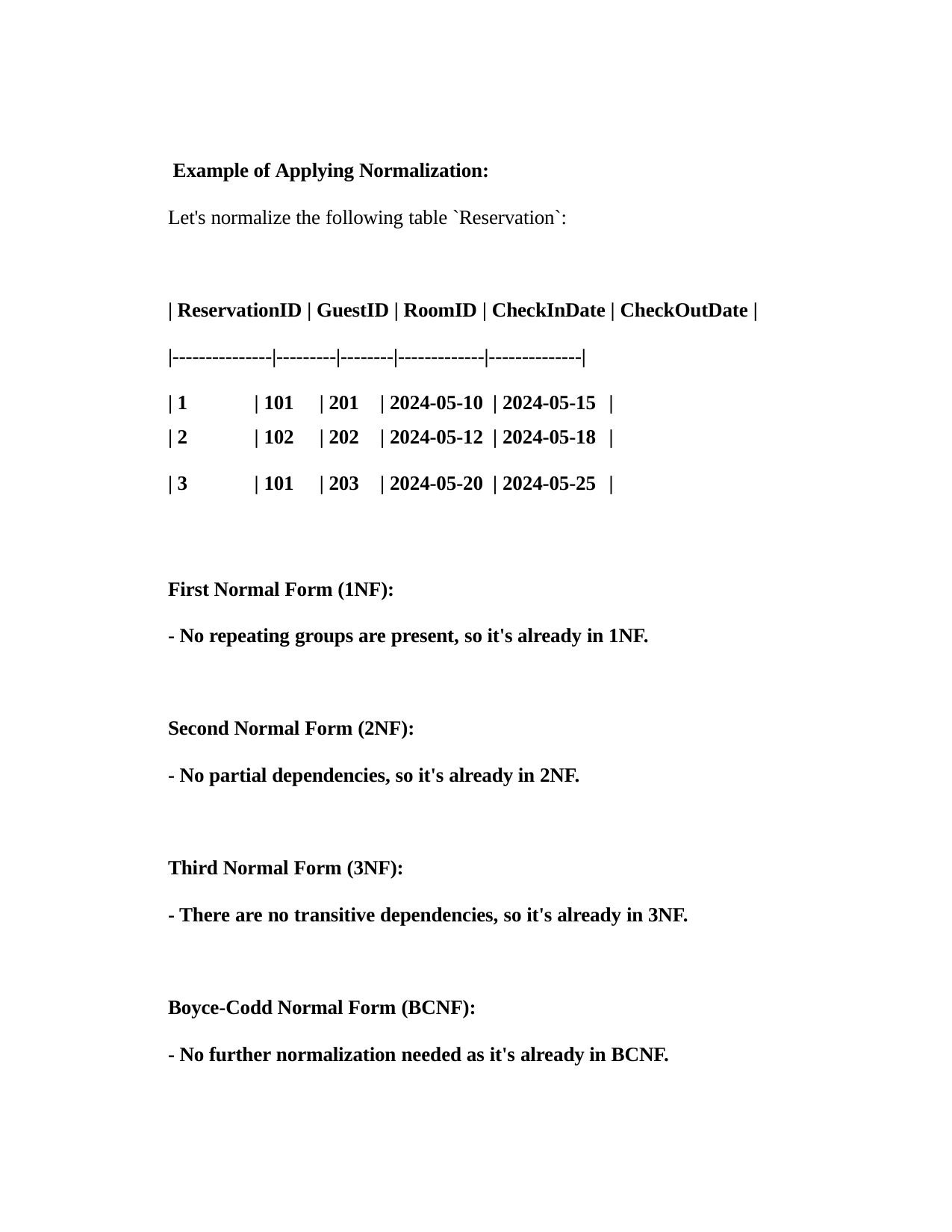

19
Example of Applying Normalization:

Let's normalize the following table `Reservation`:
| ReservationID | GuestID | RoomID | CheckInDate | CheckOutDate |

|---------------|---------|--------|-------------|--------------|
| | 1 | | 101 | | 201 | | 2024-05-10 | | 2024-05-15 | | |
| --- | --- | --- | --- | --- | --- |
| | 2 | | 102 | | 202 | | 2024-05-12 | | 2024-05-18 | | |
| | 3 | | 101 | | 203 | | 2024-05-20 | | 2024-05-25 | | |
First Normal Form (1NF):

- No repeating groups are present, so it's already in 1NF.
Second Normal Form (2NF):

- No partial dependencies, so it's already in 2NF.
Third Normal Form (3NF):

- There are no transitive dependencies, so it's already in 3NF.
Boyce-Codd Normal Form (BCNF):

- No further normalization needed as it's already in BCNF.